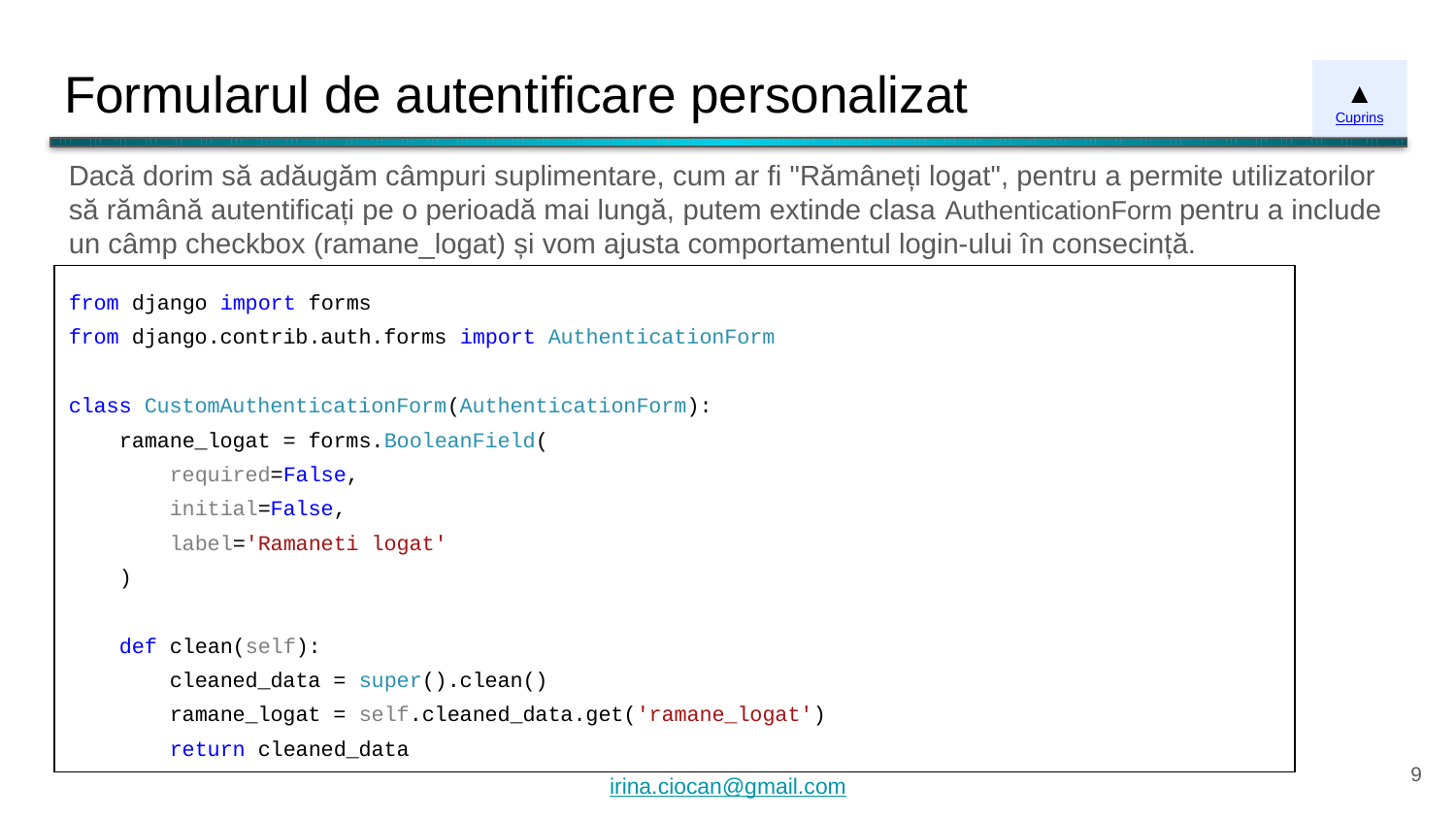

# Formularul de autentificare personalizat
▲
Cuprins

Dacă dorim să adăugăm câmpuri suplimentare, cum ar fi "Rămâneți logat", pentru a permite utilizatorilor să rămână autentificați pe o perioadă mai lungă, putem extinde clasa AuthenticationForm pentru a include un câmp checkbox (ramane_logat) și vom ajusta comportamentul login-ului în consecință.
from django import forms
from django.contrib.auth.forms import AuthenticationForm

class CustomAuthenticationForm(AuthenticationForm):
    ramane_logat = forms.BooleanField(
        required=False,
        initial=False,
        label='Ramaneti logat'
    )

    def clean(self):
        cleaned_data = super().clean()
        ramane_logat = self.cleaned_data.get('ramane_logat')
        return cleaned_data

9
irina.ciocan@gmail.com